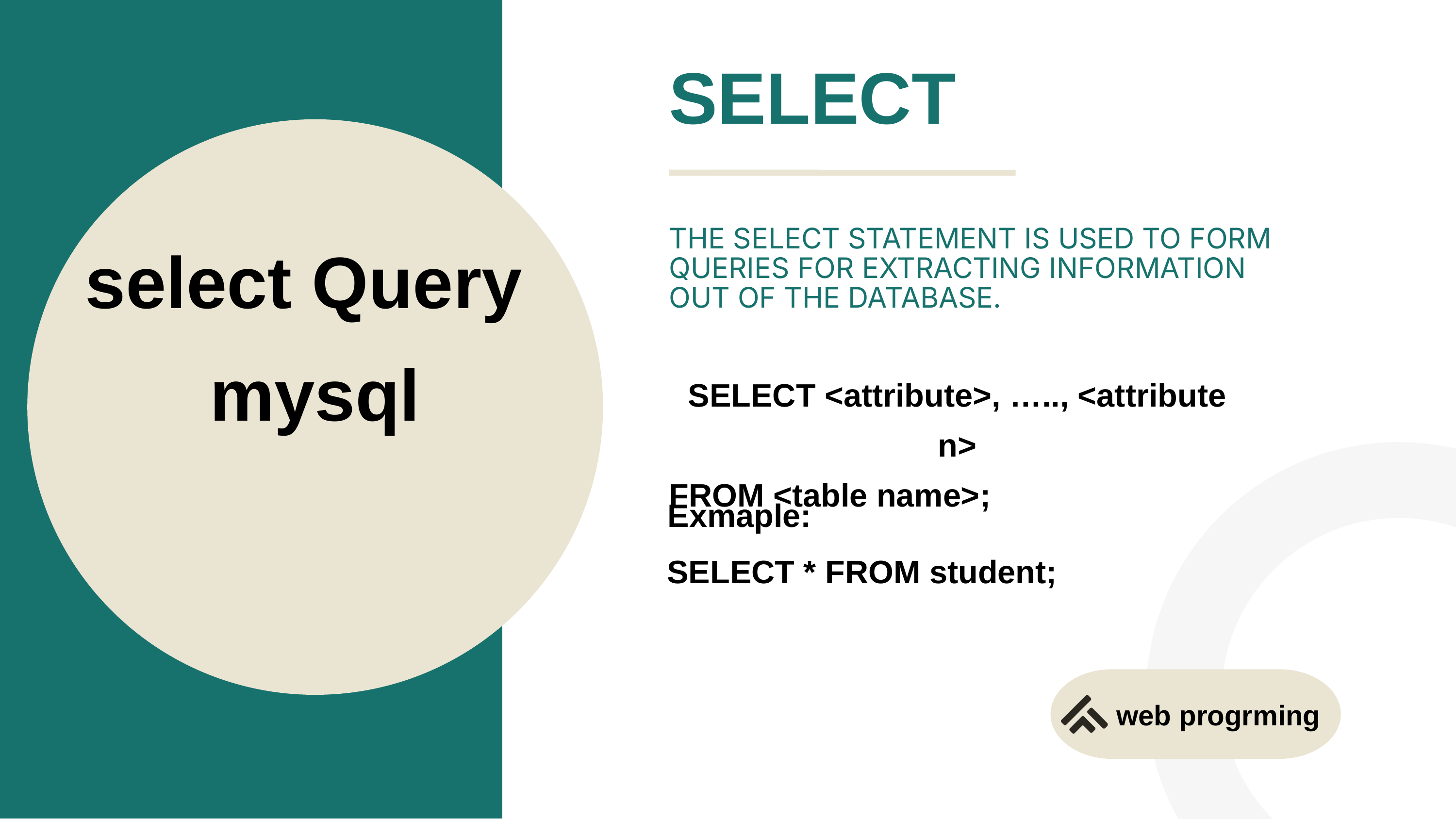

SELECT

select Query
mysql

THE SELECT STATEMENT IS USED TO FORM QUERIES FOR EXTRACTING INFORMATION
OUT OF THE DATABASE.

SELECT <attribute>, ….., <attribute n>
FROM <table name>;

Exmaple:
SELECT * FROM student;

web progrming